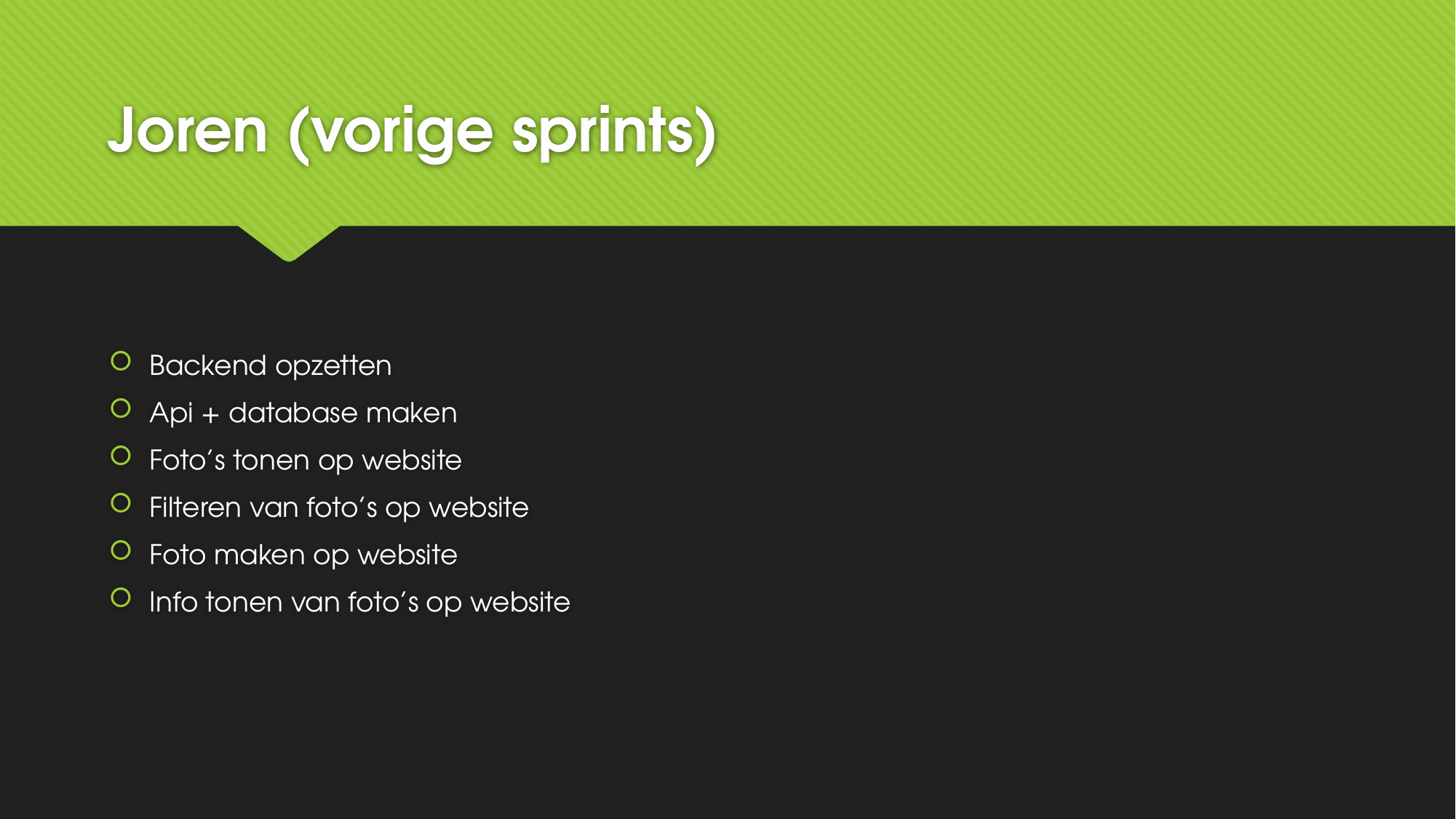

# Joren (vorige sprints)
Backend opzetten
Api + database maken
Foto’s tonen op website
Filteren van foto’s op website
Foto maken op website
Info tonen van foto’s op website